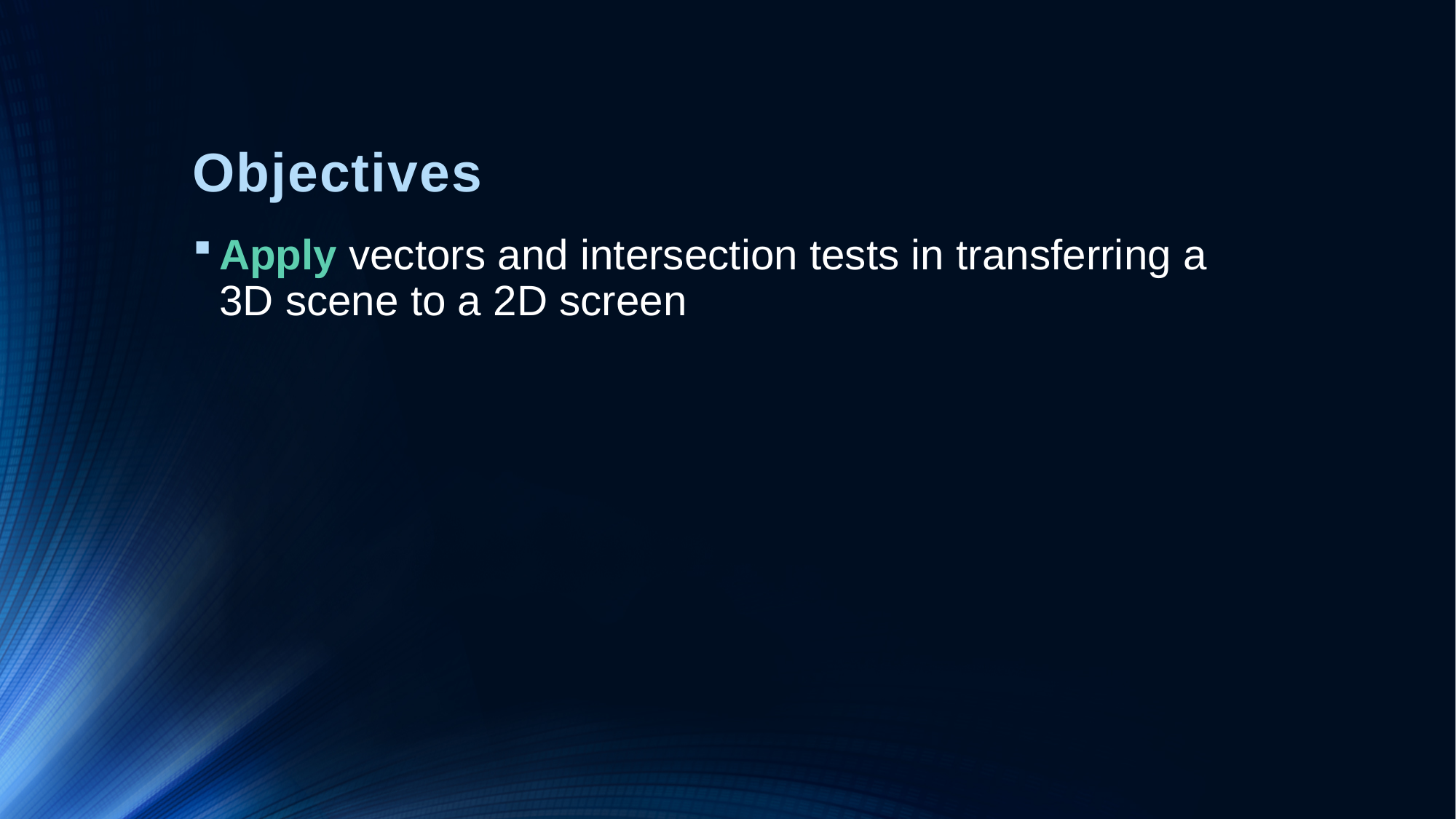

# Objectives
Apply vectors and intersection tests in transferring a 3D scene to a 2D screen